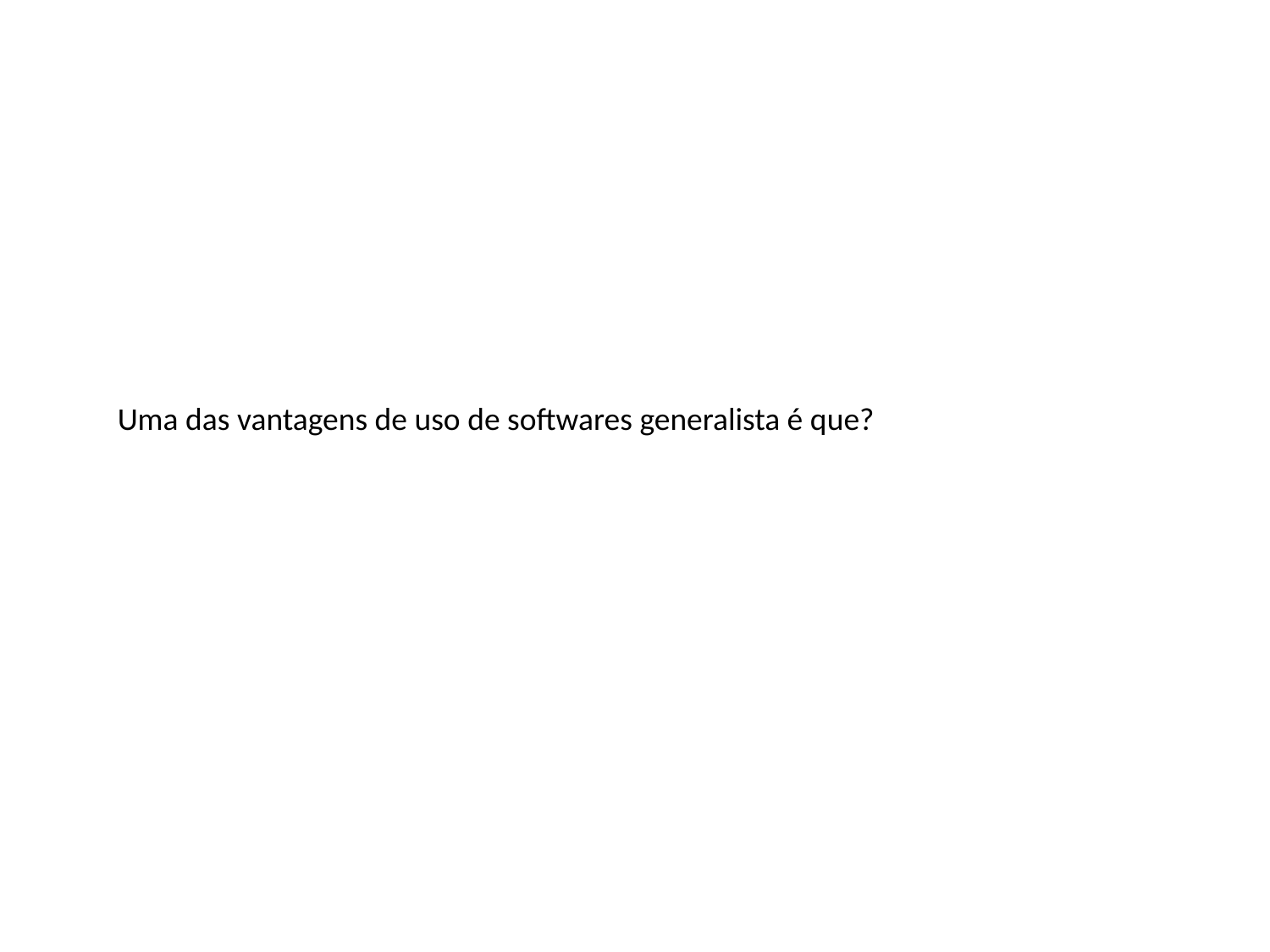

Uma das vantagens de uso de softwares generalista é que?